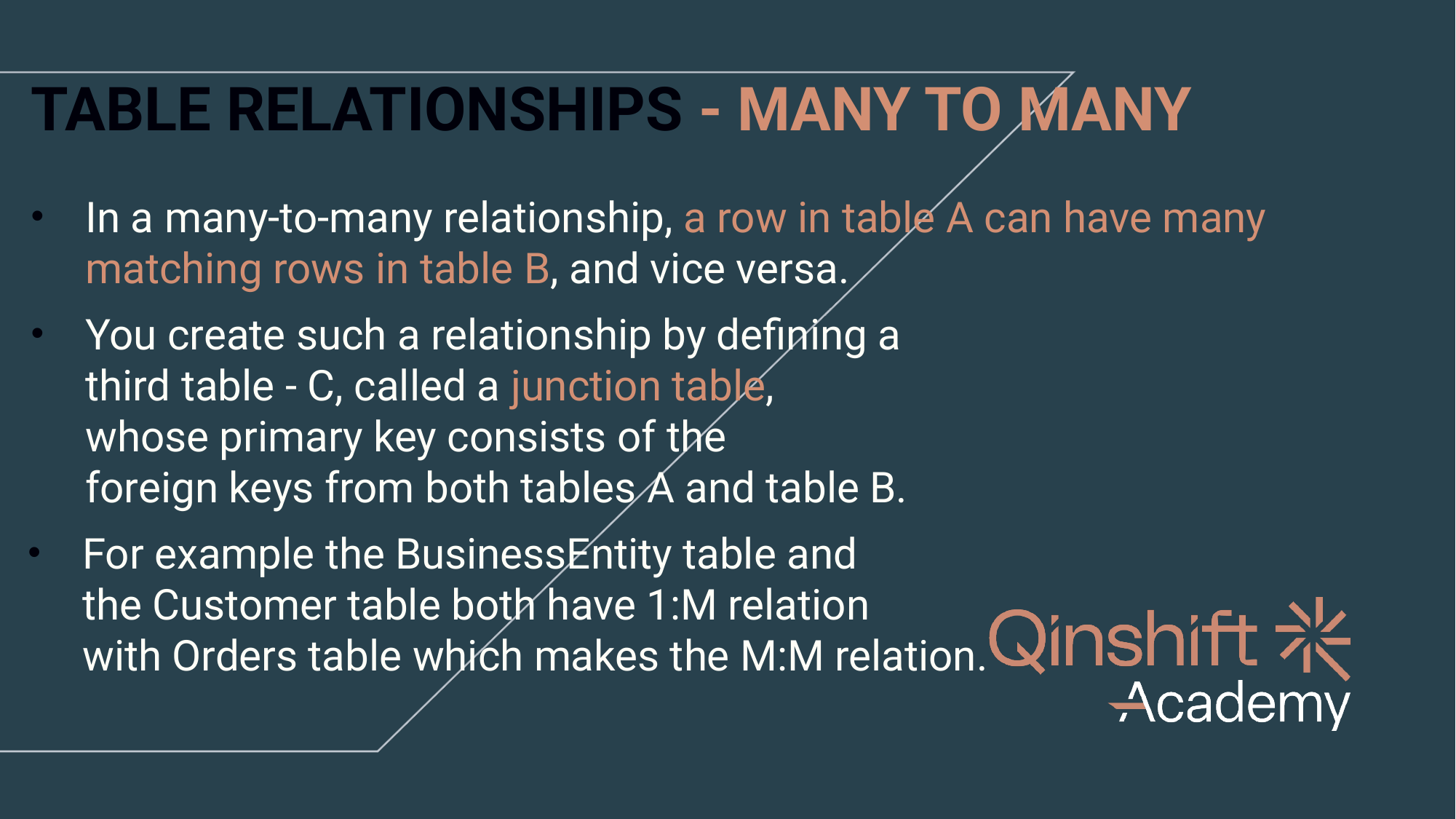

TABLE RELATIONSHIPS - MANY TO MANY
In a many-to-many relationship, a row in table A can have many matching rows in table B, and vice versa.
You create such a relationship by defining a
third table - C, called a junction table,
whose primary key consists of the
foreign keys from both tables A and table B.
For example the BusinessEntity table and
the Customer table both have 1:M relation
with Orders table which makes the M:M relation.